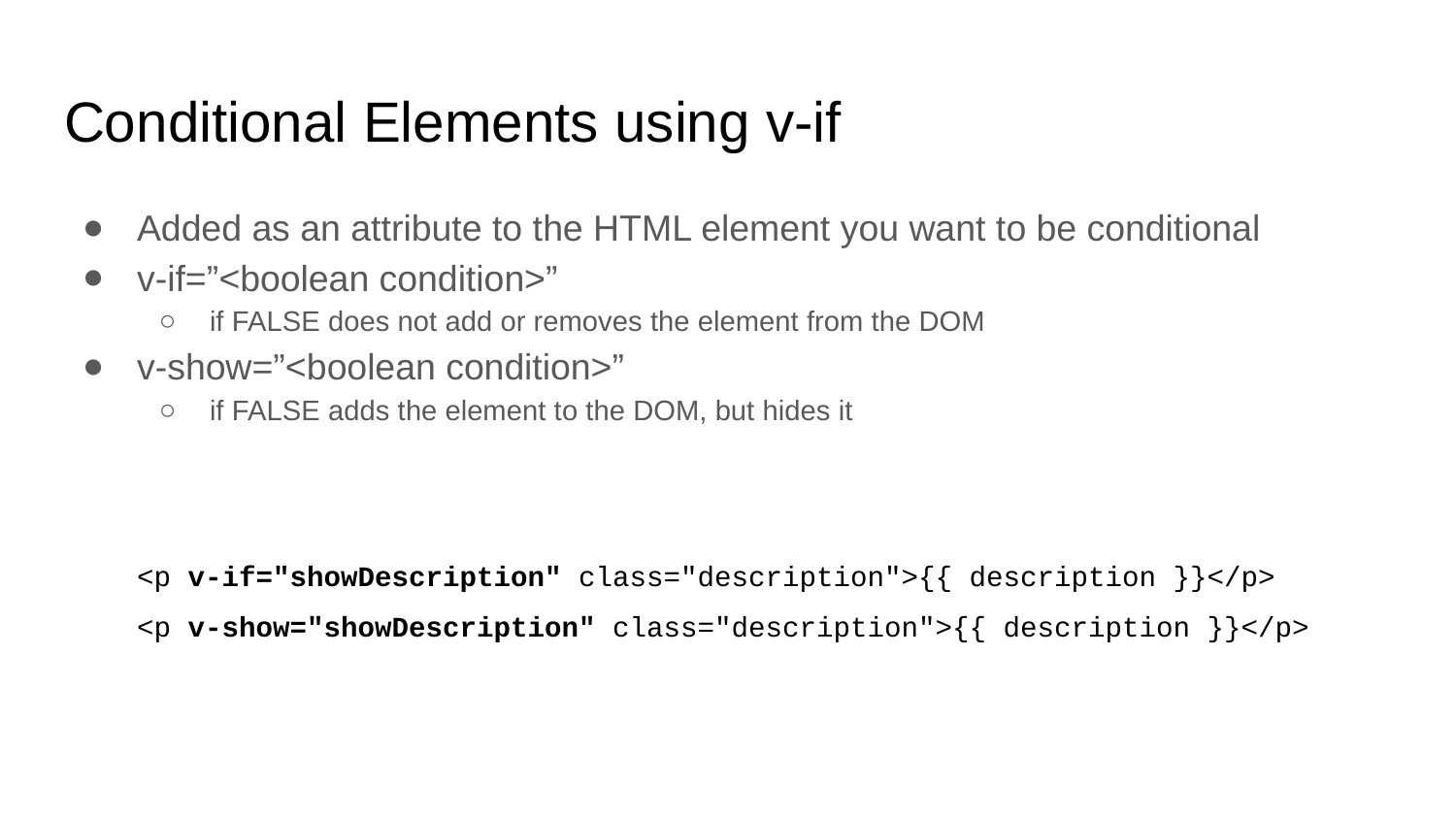

Conditional Elements using v-if
Added as an attribute to the HTML element you want to be conditional
v-if=”<boolean condition>”
if FALSE does not add or removes the element from the DOM
v-show=”<boolean condition>”
if FALSE adds the element to the DOM, but hides it

<p v-if="showDescription" class="description">{{ description }}</p>
<p v-show="showDescription" class="description">{{ description }}</p>